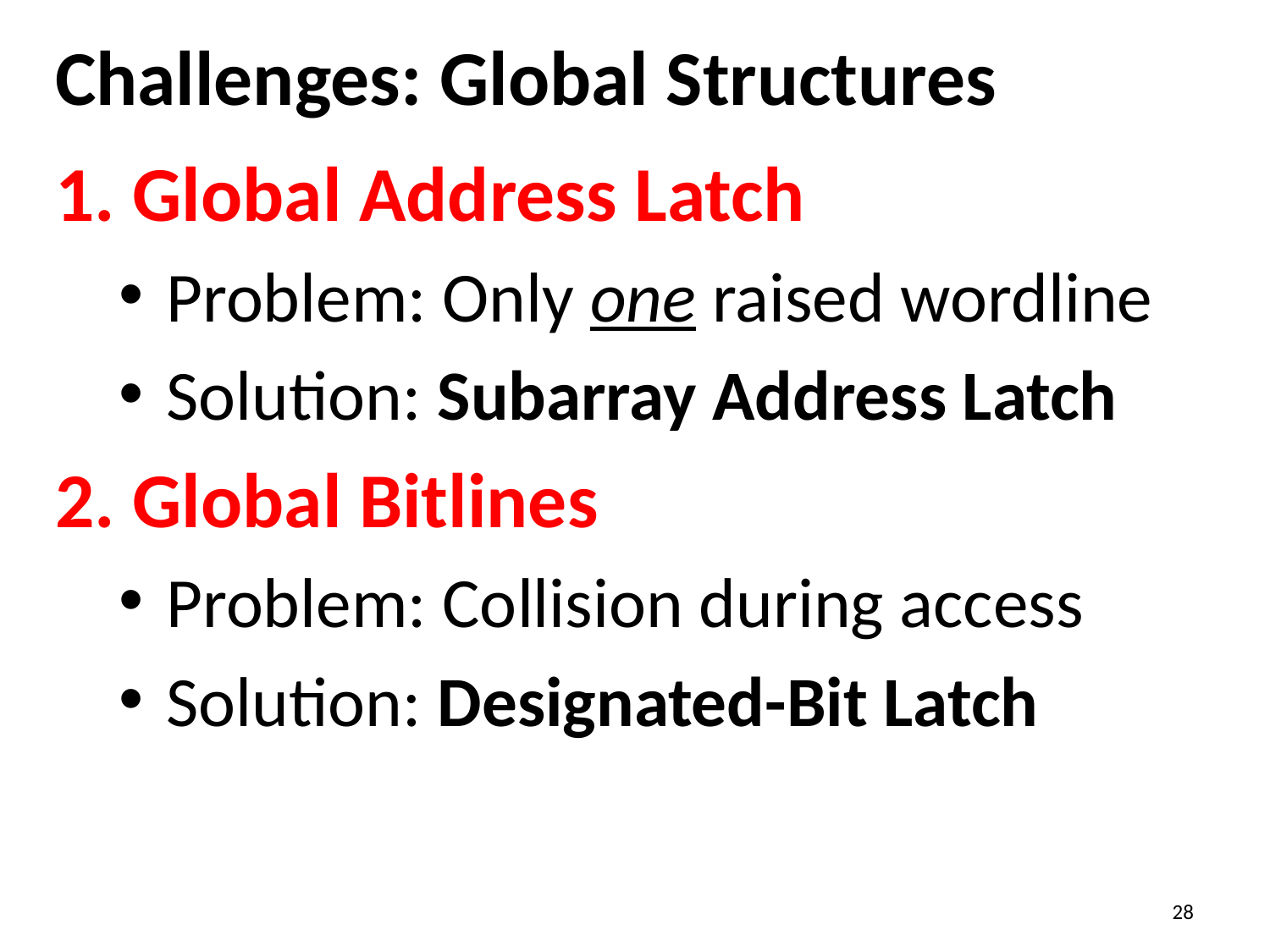

# Challenges: Global Structures
1. Global Address Latch
Problem: Only one raised wordline
Solution: Subarray Address Latch
2. Global Bitlines
Problem: Collision during access
Solution: Designated-Bit Latch
28